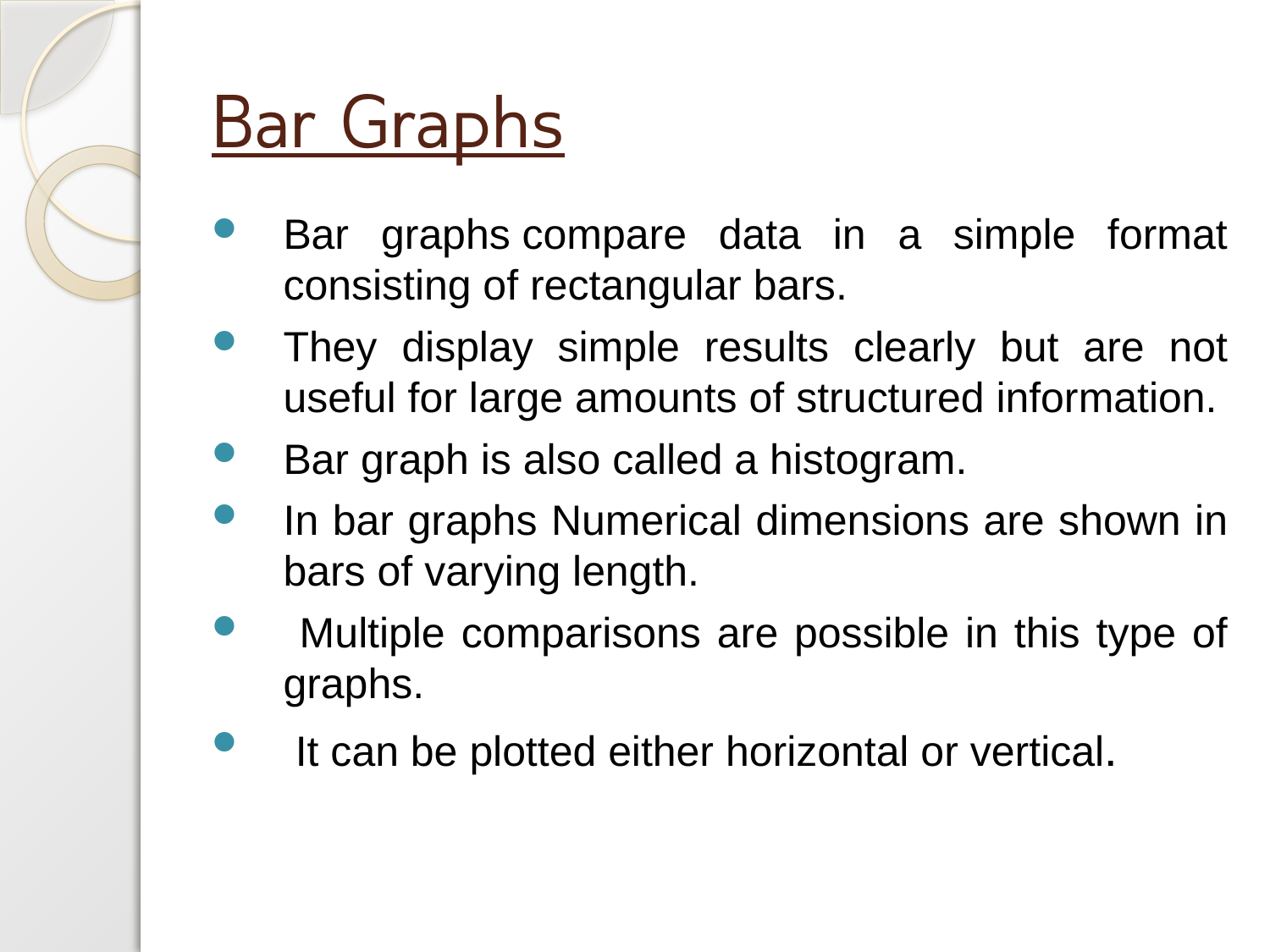

# Bar Graphs
Bar graphs compare data in a simple format consisting of rectangular bars.
They display simple results clearly but are not useful for large amounts of structured information.
Bar graph is also called a histogram.
In bar graphs Numerical dimensions are shown in bars of varying length.
 Multiple comparisons are possible in this type of graphs.
 It can be plotted either horizontal or vertical.